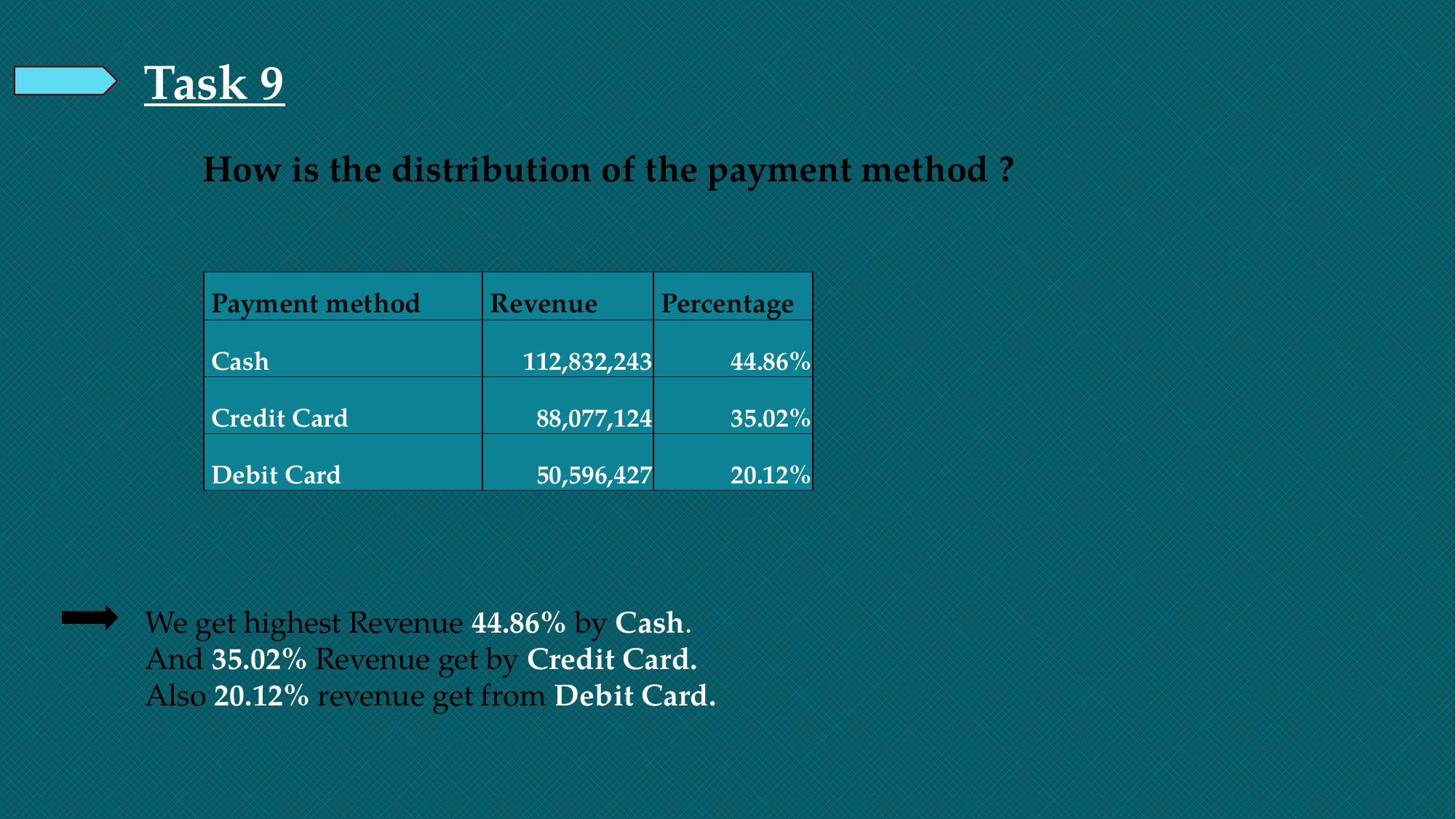

Task 9

How is the distribution of the payment method ?
| Payment method | Revenue | Percentage |
| --- | --- | --- |
| Cash | 112,832,243 | 44.86% |
| Credit Card | 88,077,124 | 35.02% |
| Debit Card | 50,596,427 | 20.12% |
We get highest Revenue 44.86% by Cash.
And 35.02% Revenue get by Credit Card.
Also 20.12% revenue get from Debit Card.